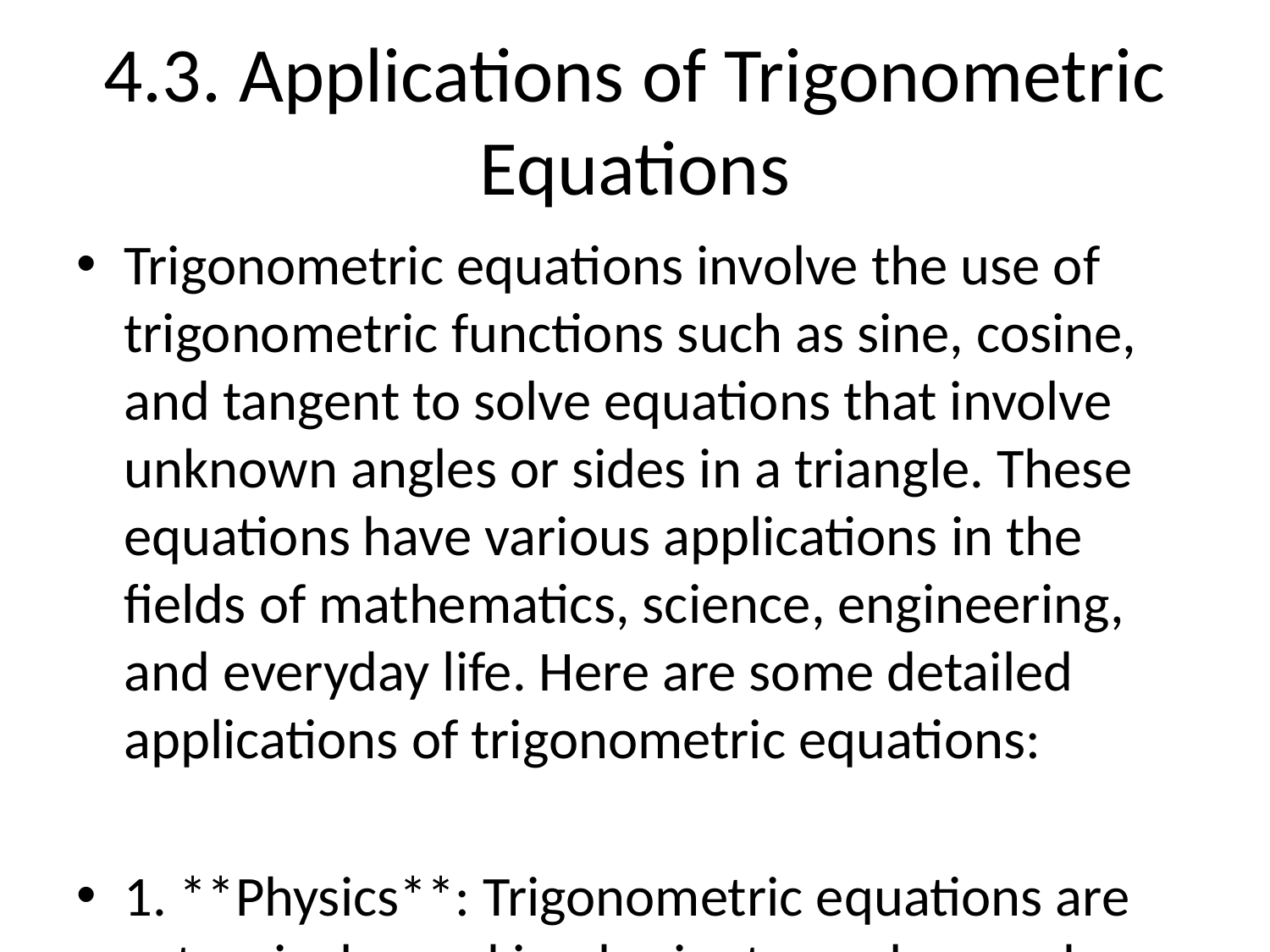

# 4.3. Applications of Trigonometric Equations
Trigonometric equations involve the use of trigonometric functions such as sine, cosine, and tangent to solve equations that involve unknown angles or sides in a triangle. These equations have various applications in the fields of mathematics, science, engineering, and everyday life. Here are some detailed applications of trigonometric equations:

1. **Physics**: Trigonometric equations are extensively used in physics to analyze and solve problems related to waves, vibrations, and periodic motion. For example, in simple harmonic motion, the displacement of an object can be described by a trigonometric equation involving sine or cosine functions. Trigonometric functions are also used to analyze alternating current circuits, sound waves, and light waves.

2. **Engineering**: Engineers use trigonometric equations to solve problems related to structural design, civil engineering, mechanical engineering, and electrical engineering. For example, in civil engineering, trigonometry is used to calculate distances, heights, angles, and forces in structures such as bridges and buildings. In mechanical engineering, trigonometric functions are used to analyze the motion of machinery and mechanisms.

3. **Navigation**: Trigonometric equations play a crucial role in navigation, especially in fields such as aviation, marine navigation, and geodesy. Pilots and sailors use trigonometry to calculate distances, angles, and coordinates to navigate accurately. Trigonometric functions help in determining the position of an object based on observations and measurements.

4. **Computer Graphics**: Trigonometric equations are essential in computer graphics to create realistic images and animations. Algorithms for rotating, scaling, and translating objects on a computer screen rely on trigonometric functions such as sine and cosine. Trigonometry is also used to create 3D graphics, simulate lighting effects, and design shapes and curves in computer-aided design (CAD) software.

Overall, trigonometric equations have a wide range of applications in various fields, including physics, engineering, navigation, and computer graphics. Understanding and using trigonometric equations enable professionals and students to solve complex problems, model real-world scenarios, and make accurate calculations in diverse applications.